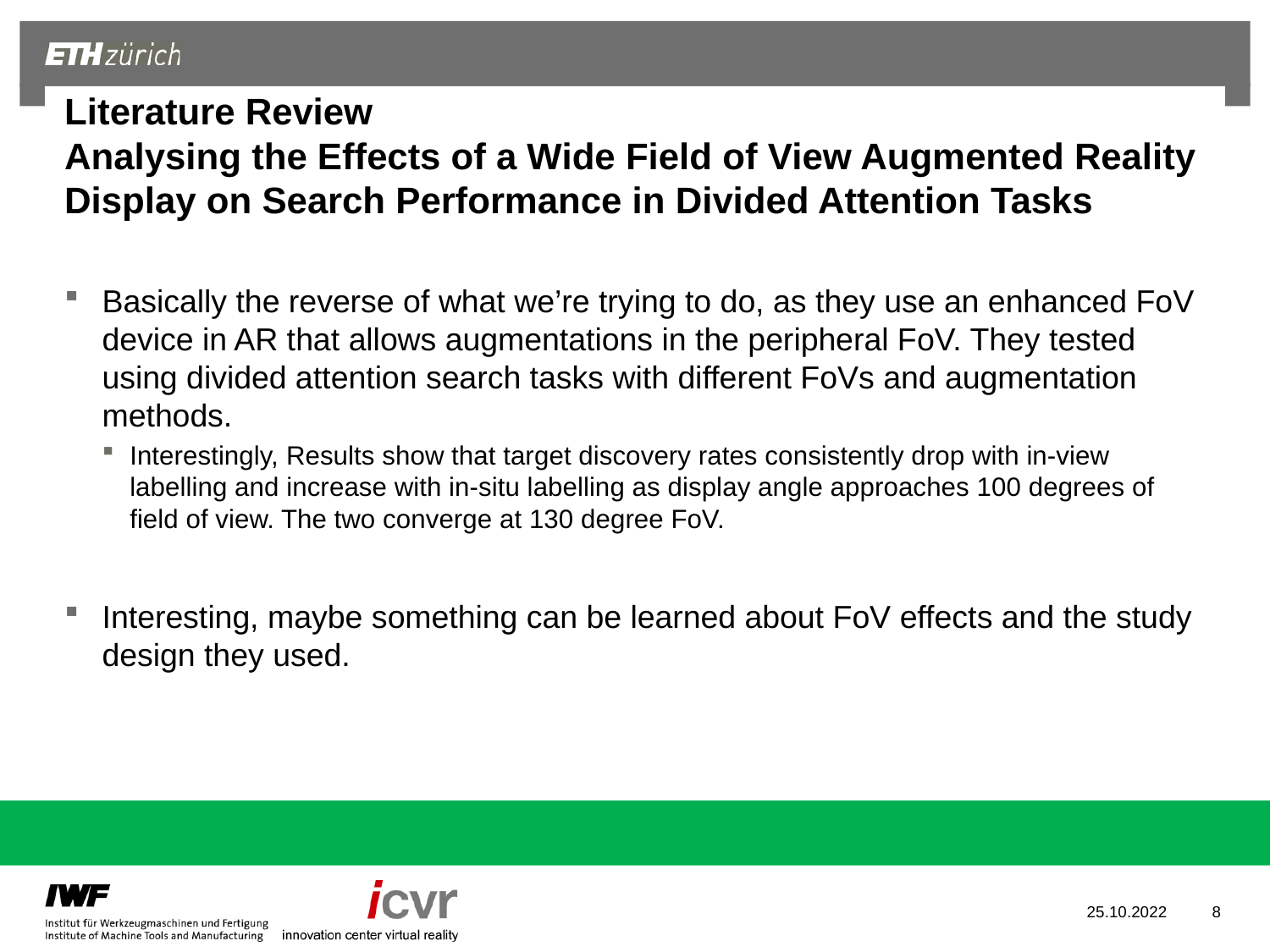

# Literature Review Analysing the Effects of a Wide Field of View Augmented Reality Display on Search Performance in Divided Attention Tasks
Basically the reverse of what we’re trying to do, as they use an enhanced FoV device in AR that allows augmentations in the peripheral FoV. They tested using divided attention search tasks with different FoVs and augmentation methods.
Interestingly, Results show that target discovery rates consistently drop with in-view labelling and increase with in-situ labelling as display angle approaches 100 degrees of field of view. The two converge at 130 degree FoV.

Interesting, maybe something can be learned about FoV effects and the study design they used.

25.10.2022
8